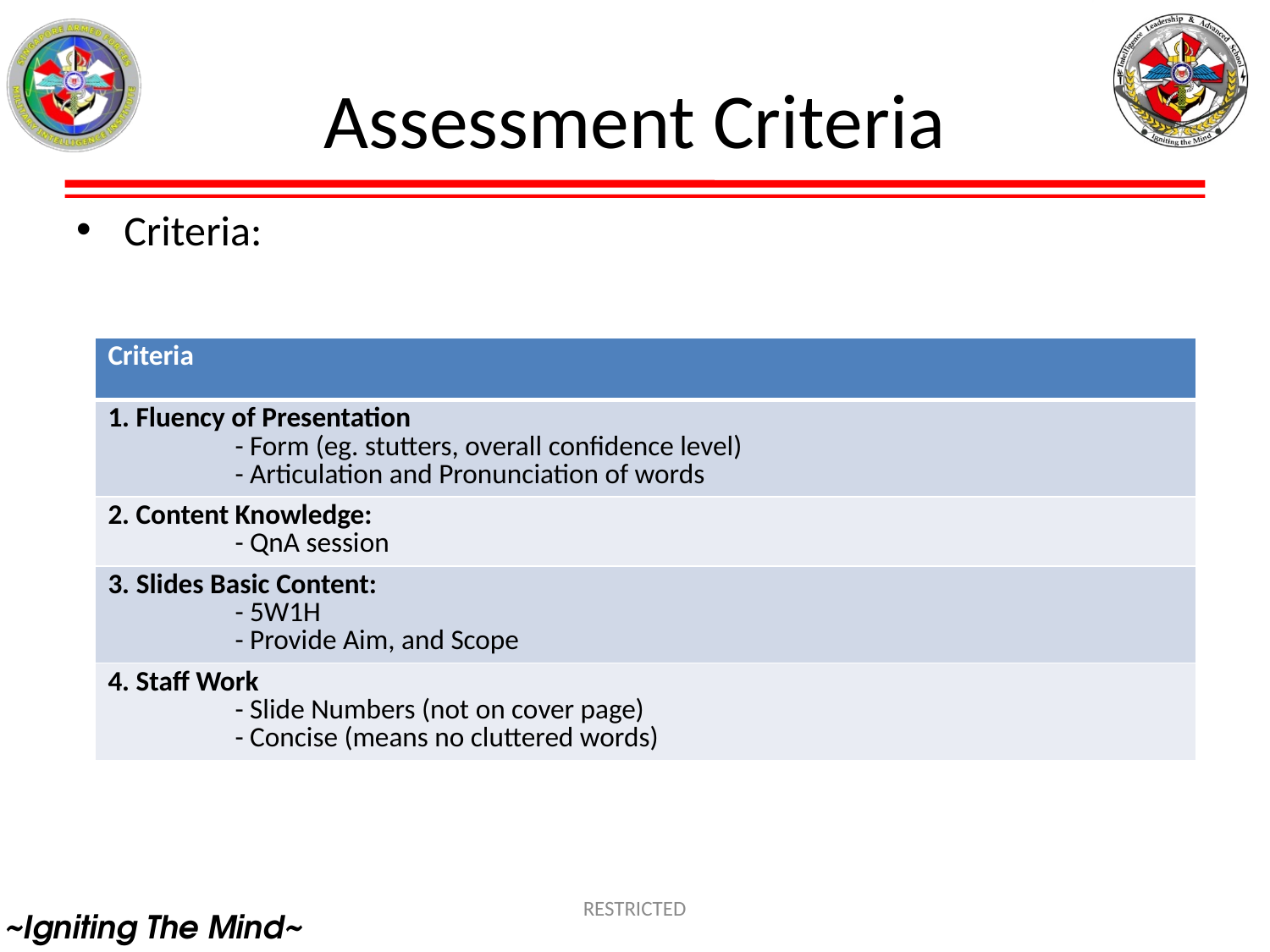

# Assessment Criteria
Criteria:

| Criteria |
| --- |
| 1. Fluency of Presentation - Form (eg. stutters, overall confidence level) - Articulation and Pronunciation of words |
| 2. Content Knowledge: - QnA session |
| 3. Slides Basic Content: - 5W1H - Provide Aim, and Scope |
| 4. Staff Work - Slide Numbers (not on cover page) - Concise (means no cluttered words) |
RESTRICTED